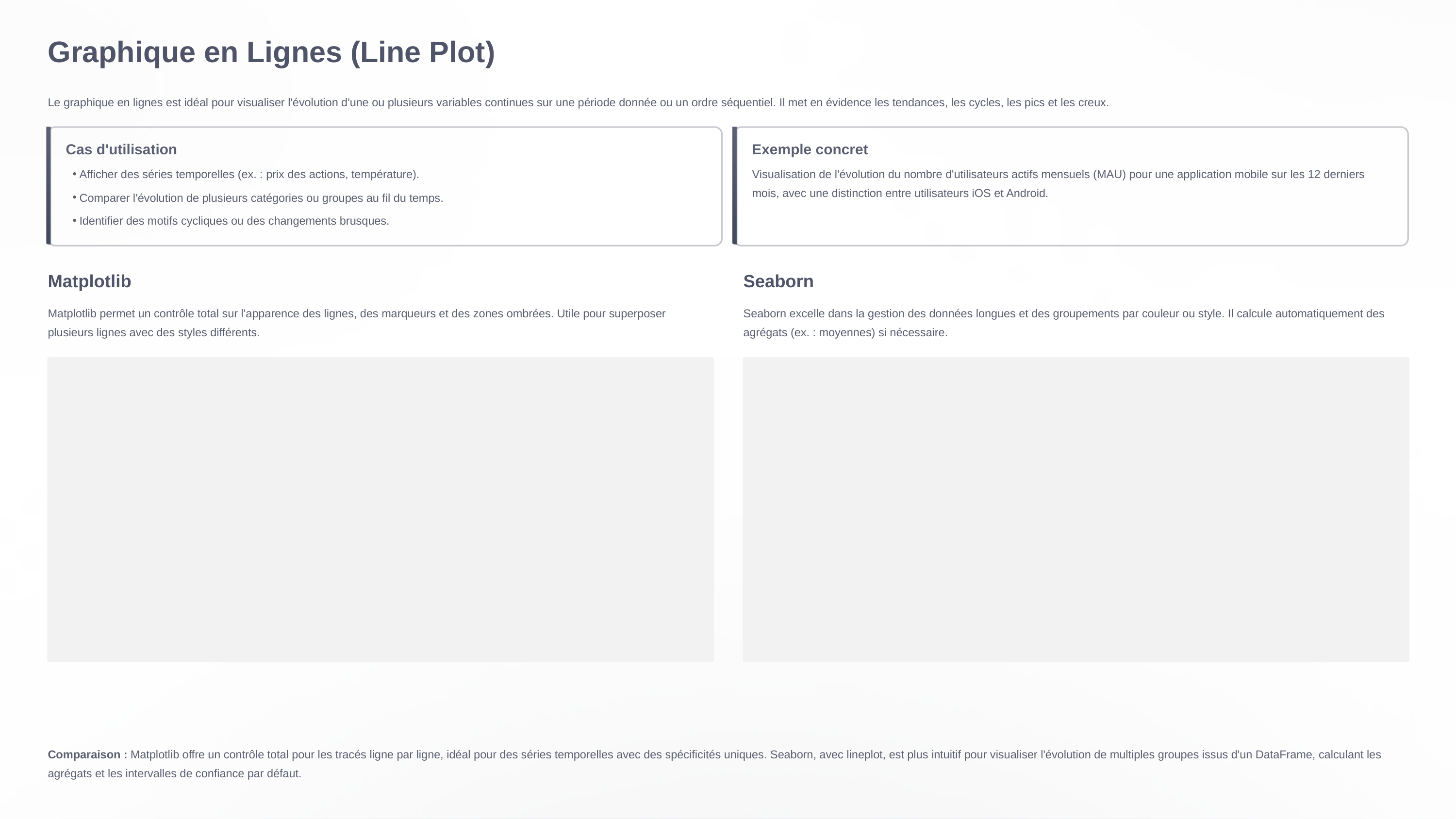

Graphique en Lignes (Line Plot)
Le graphique en lignes est idéal pour visualiser l'évolution d'une ou plusieurs variables continues sur une période donnée ou un ordre séquentiel. Il met en évidence les tendances, les cycles, les pics et les creux.

Cas d'utilisation
Exemple concret
Afficher des séries temporelles (ex. : prix des actions, température).
Visualisation de l'évolution du nombre d'utilisateurs actifs mensuels (MAU) pour une application mobile sur les 12 derniers mois, avec une distinction entre utilisateurs iOS et Android.
Comparer l'évolution de plusieurs catégories ou groupes au fil du temps.
Identifier des motifs cycliques ou des changements brusques.
Matplotlib
Seaborn
Matplotlib permet un contrôle total sur l'apparence des lignes, des marqueurs et des zones ombrées. Utile pour superposer plusieurs lignes avec des styles différents.
Seaborn excelle dans la gestion des données longues et des groupements par couleur ou style. Il calcule automatiquement des agrégats (ex. : moyennes) si nécessaire.

Comparaison : Matplotlib offre un contrôle total pour les tracés ligne par ligne, idéal pour des séries temporelles avec des spécificités uniques. Seaborn, avec lineplot, est plus intuitif pour visualiser l'évolution de multiples groupes issus d'un DataFrame, calculant les agrégats et les intervalles de confiance par défaut.